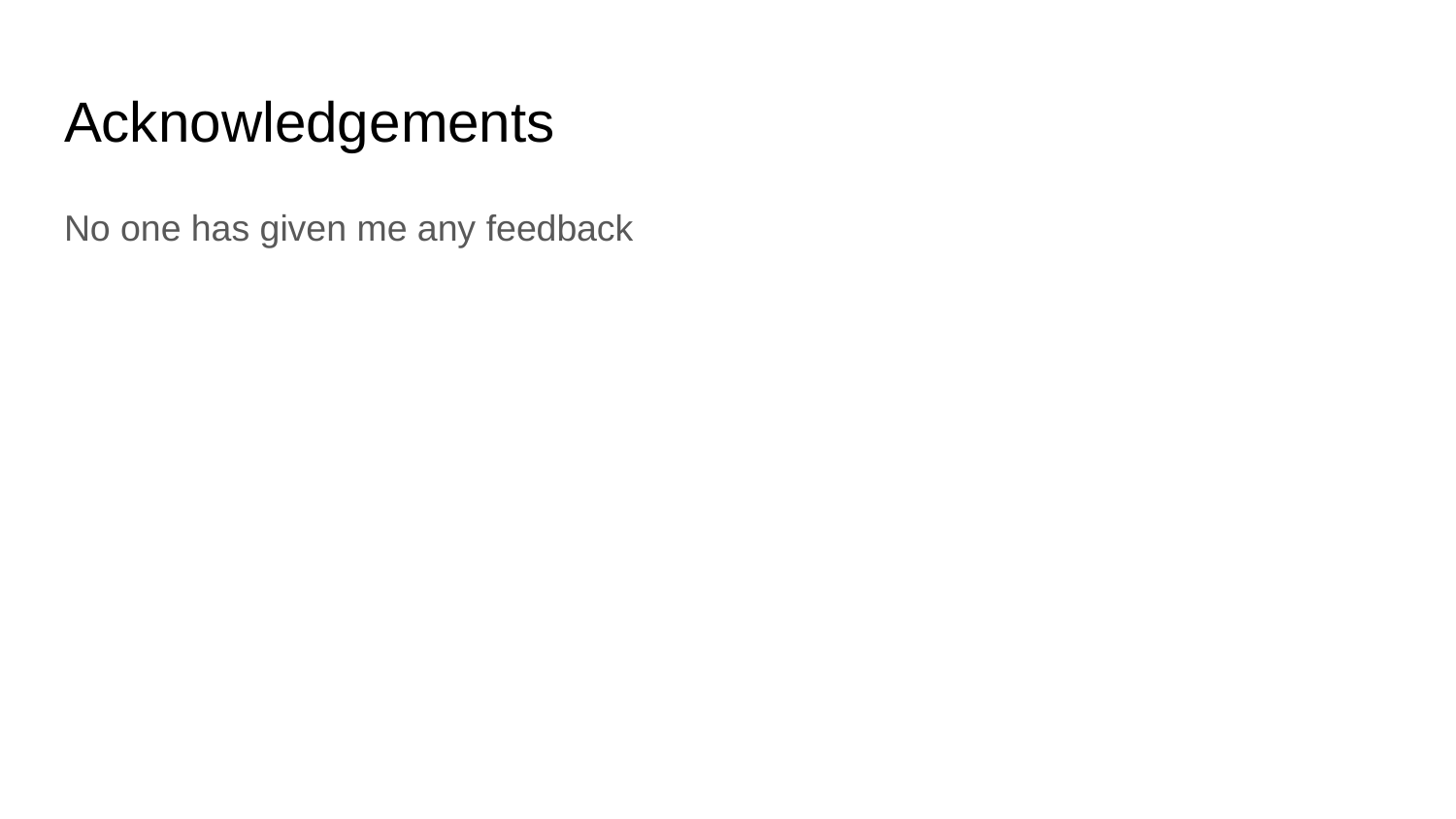

# Acknowledgements
No one has given me any feedback